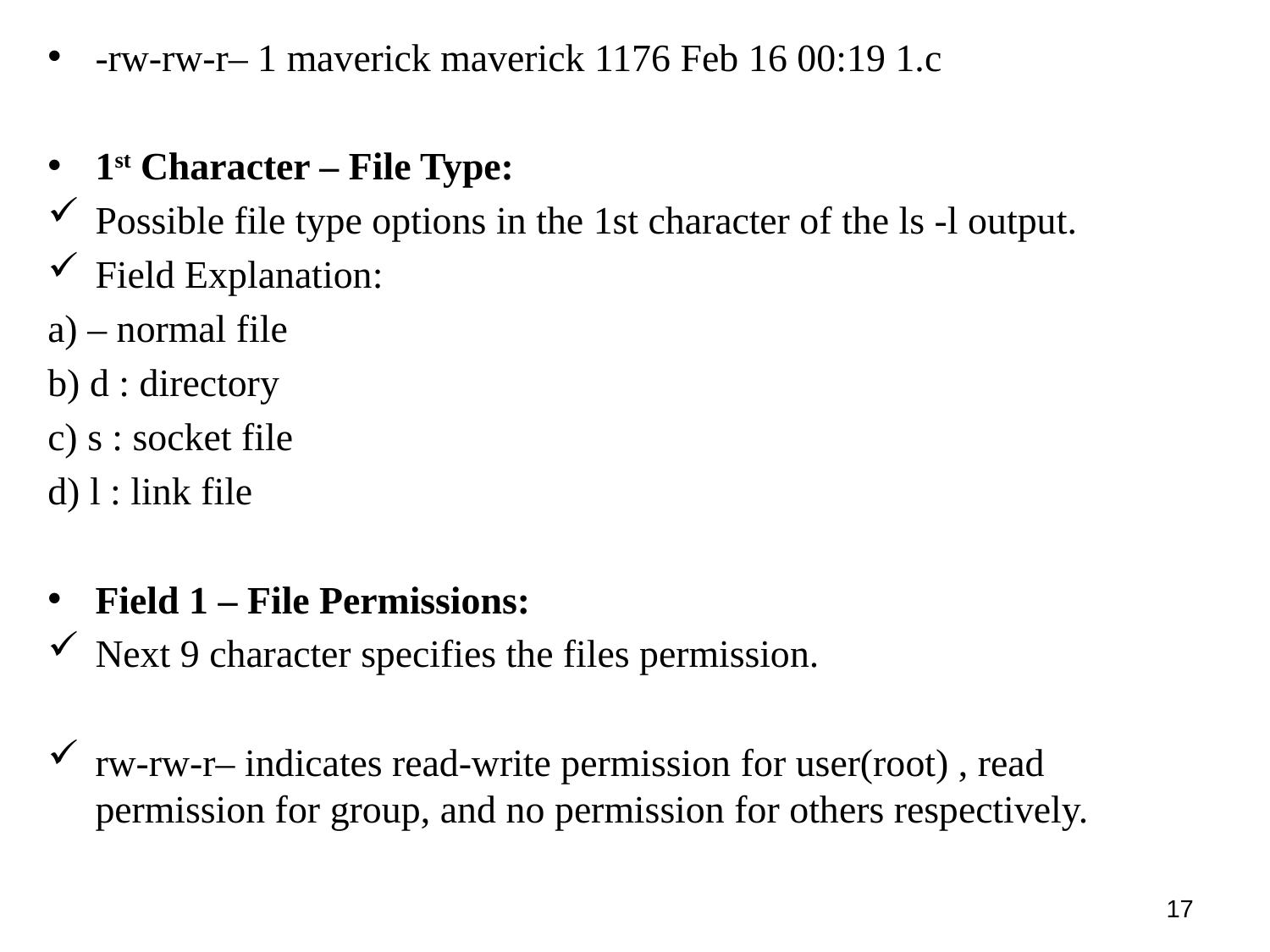

-rw-rw-r– 1 maverick maverick 1176 Feb 16 00:19 1.c

1st Character – File Type:
Possible file type options in the 1st character of the ls -l output.
Field Explanation:
a) – normal file
b) d : directory
c) s : socket file
d) l : link file

Field 1 – File Permissions:
Next 9 character specifies the files permission.

rw-rw-r– indicates read-write permission for user(root) , read permission for group, and no permission for others respectively.
17